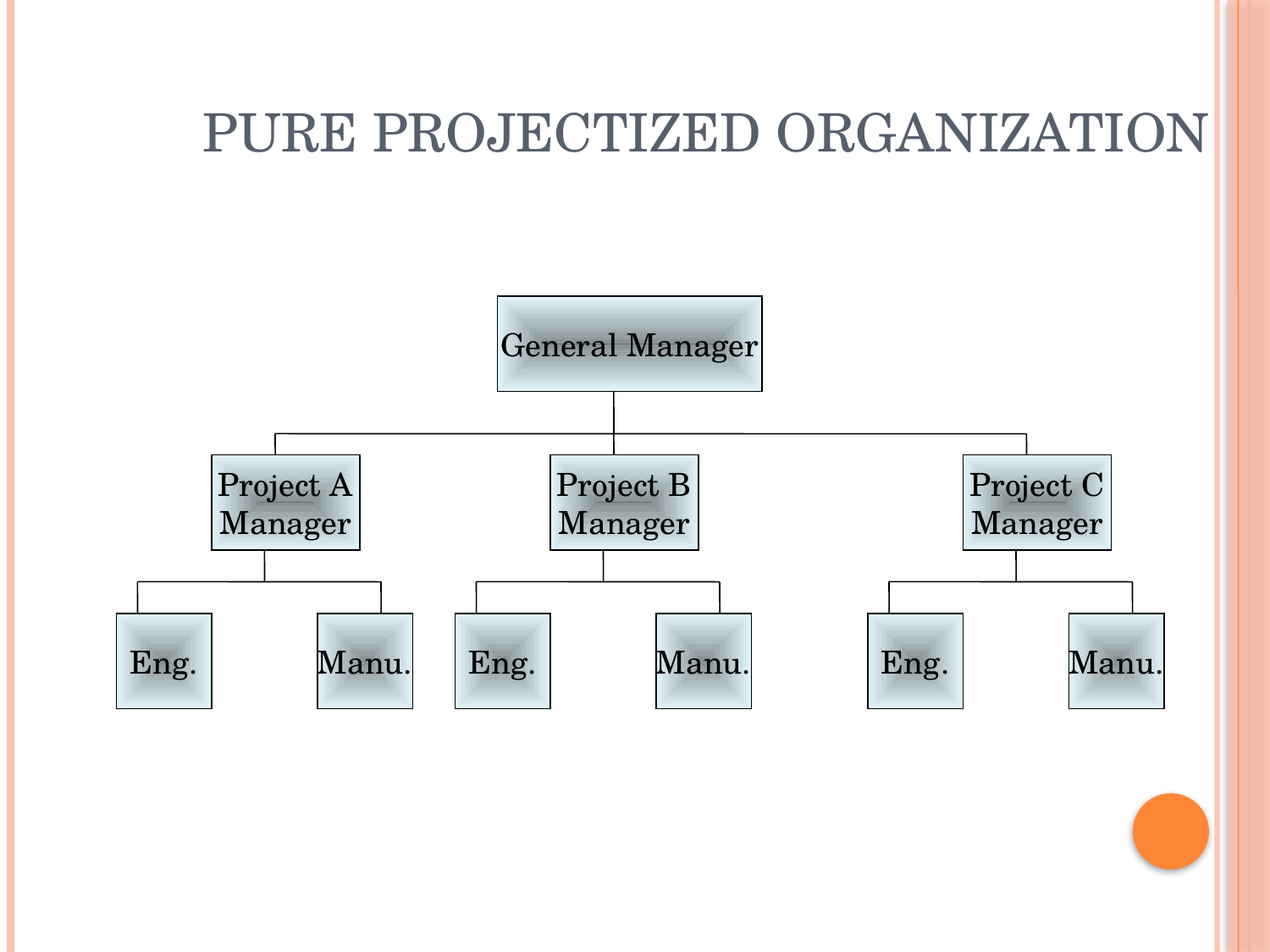

Pure Projectized Organization
General Manager

Project A
Manager
Project B
Manager
Project C
Manager

Eng.
Manu.
Eng.
Manu.
Eng.
Manu.